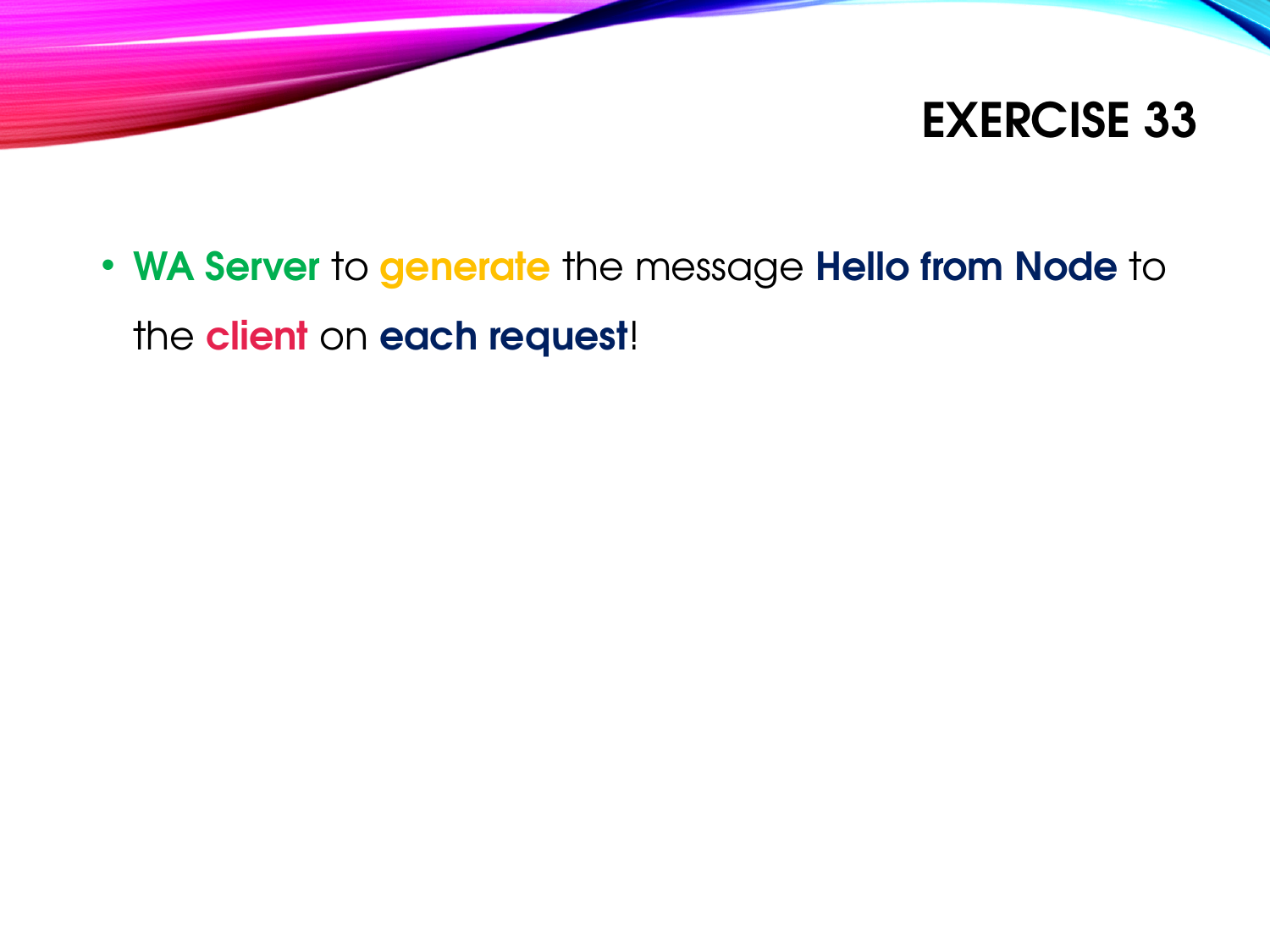

# Exercise 33
WA Server to generate the message Hello from Node to the client on each request!